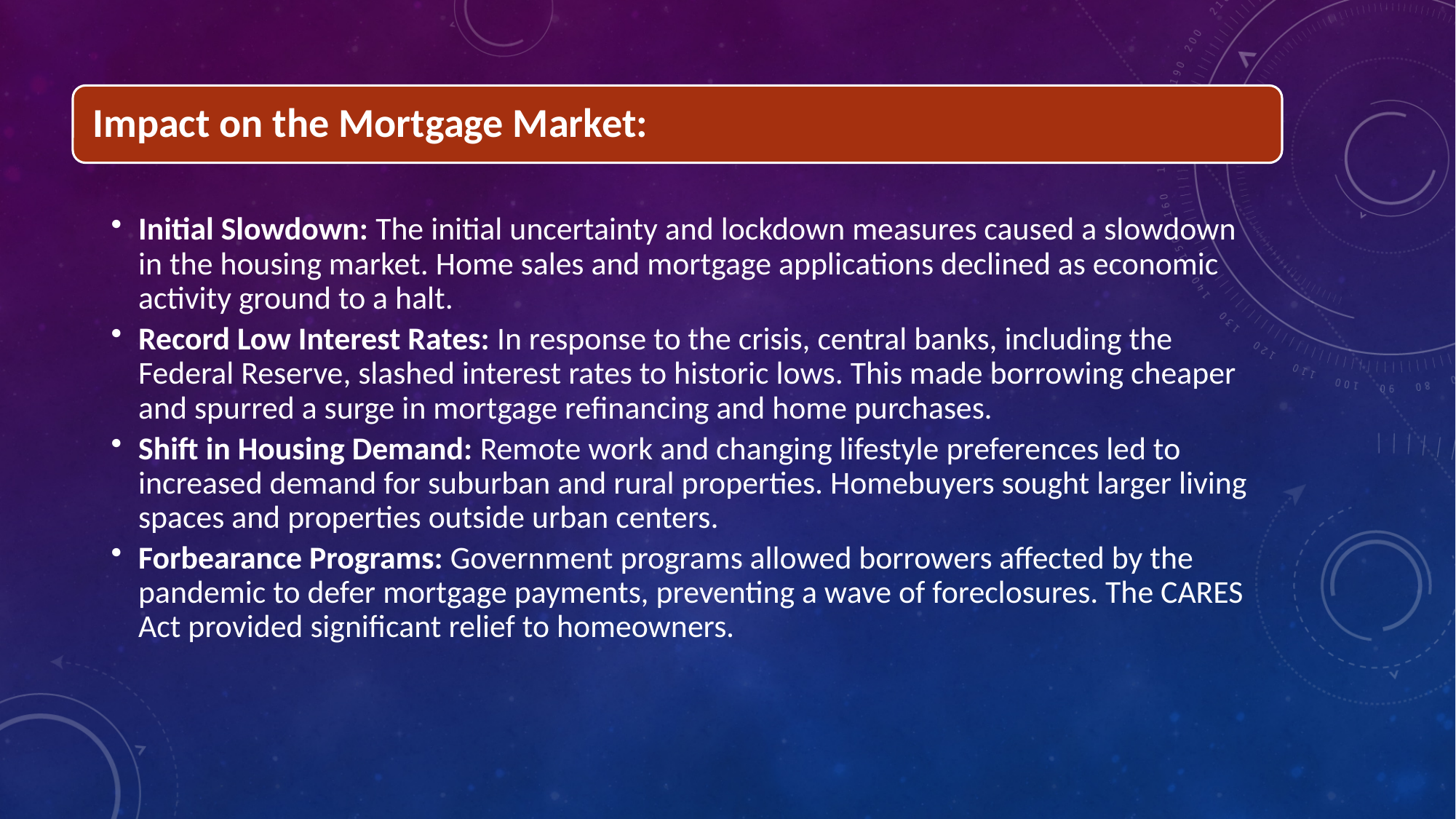

Impact on the Mortgage Market:

Initial Slowdown: The initial uncertainty and lockdown measures caused a slowdown in the housing market. Home sales and mortgage applications declined as economic activity ground to a halt.
Record Low Interest Rates: In response to the crisis, central banks, including the Federal Reserve, slashed interest rates to historic lows. This made borrowing cheaper and spurred a surge in mortgage refinancing and home purchases.
Shift in Housing Demand: Remote work and changing lifestyle preferences led to increased demand for suburban and rural properties. Homebuyers sought larger living spaces and properties outside urban centers.
Forbearance Programs: Government programs allowed borrowers affected by the pandemic to defer mortgage payments, preventing a wave of foreclosures. The CARES Act provided significant relief to homeowners.